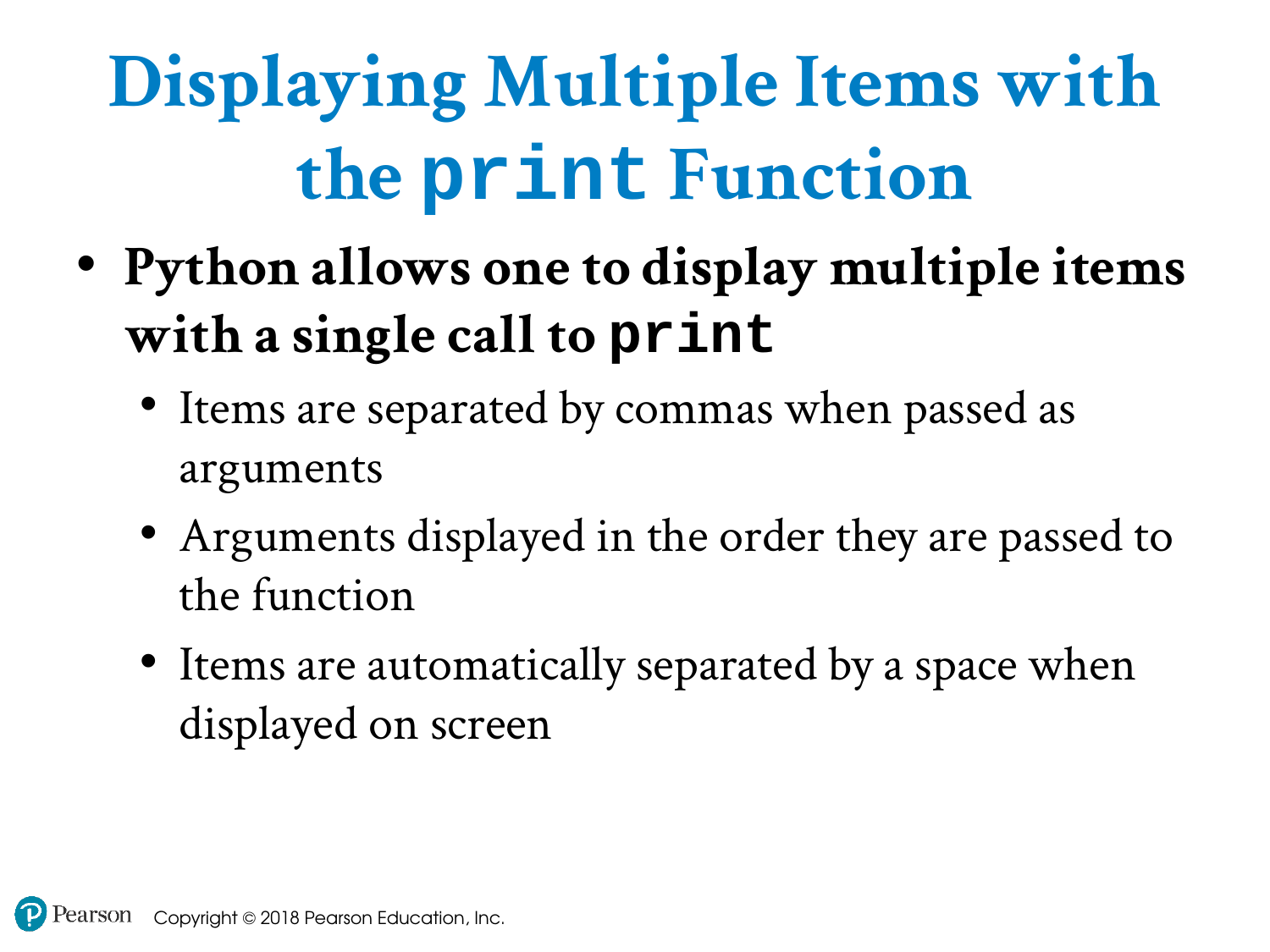

# Displaying Multiple Items with the print Function
Python allows one to display multiple items with a single call to print
Items are separated by commas when passed as arguments
Arguments displayed in the order they are passed to the function
Items are automatically separated by a space when displayed on screen